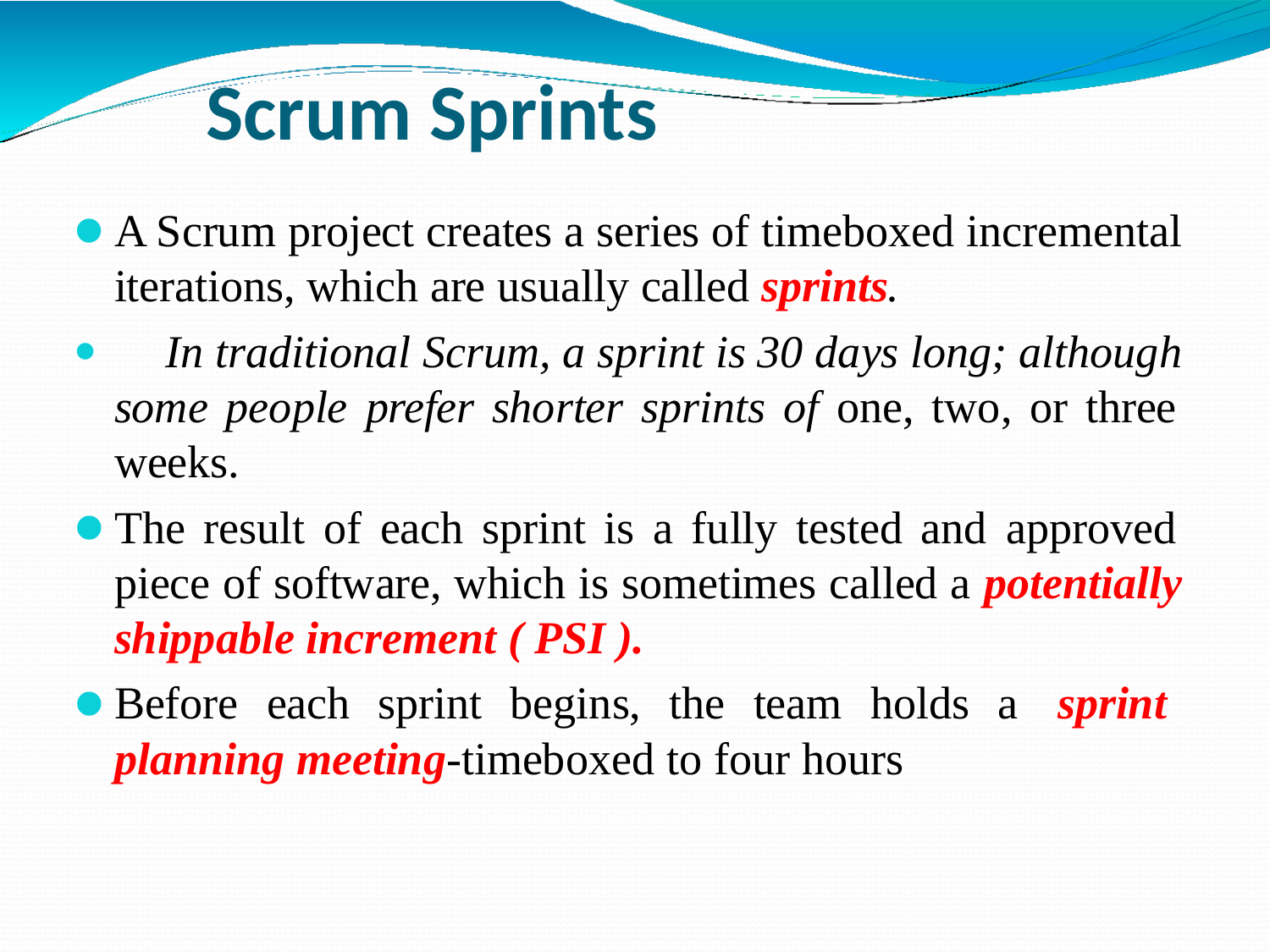

# Scrum Sprints
A Scrum project creates a series of timeboxed incremental  iterations, which are usually called sprints.
	In traditional Scrum, a sprint is 30 days long; although  some people prefer shorter sprints of one, two, or three  weeks.
The result of each sprint is a fully tested and approved  piece of software, which is sometimes called a potentially  shippable increment ( PSI ).
Before each sprint begins, the team holds a sprint  planning meeting-timeboxed to four hours